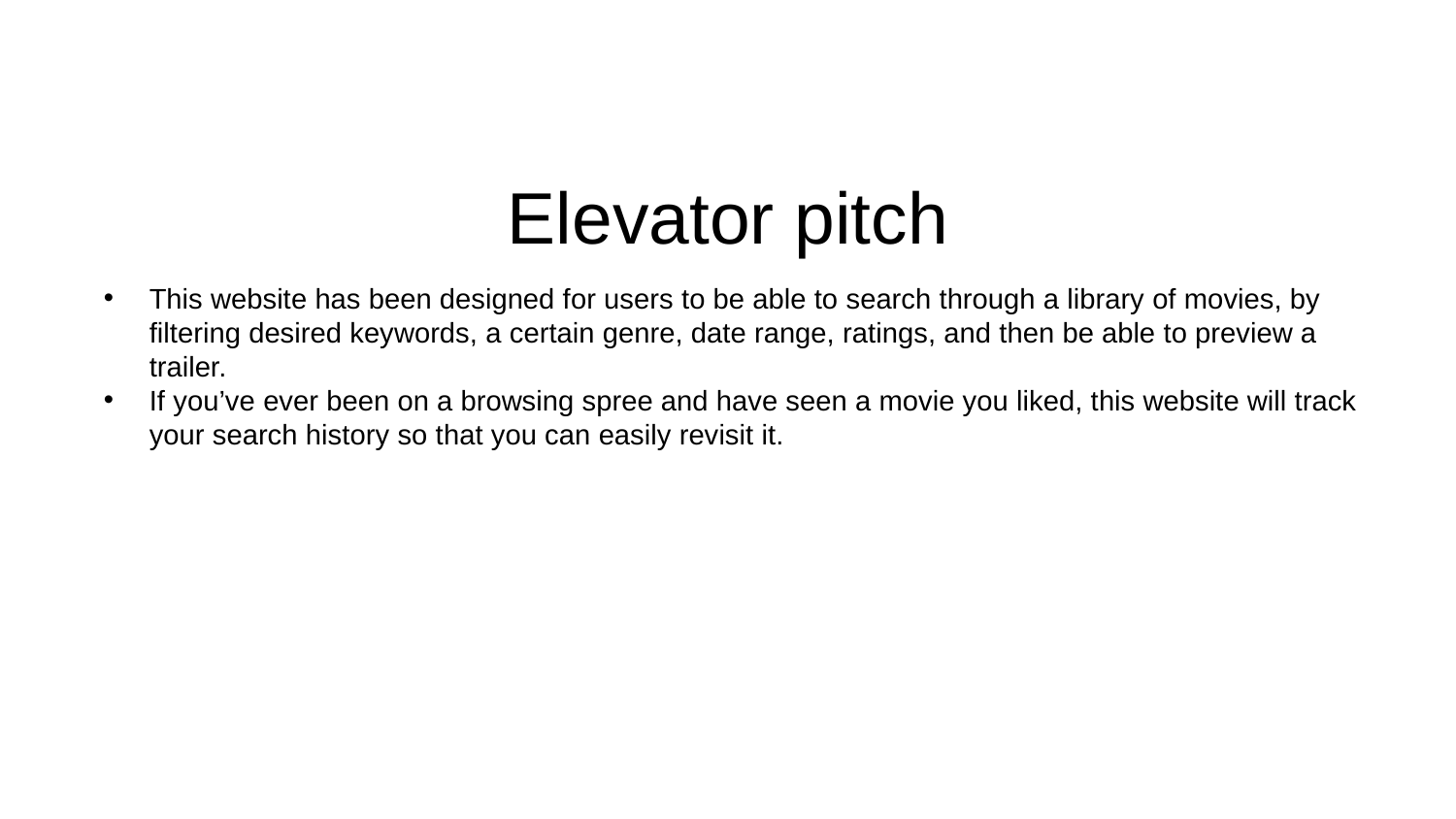

# Elevator pitch
This website has been designed for users to be able to search through a library of movies, by filtering desired keywords, a certain genre, date range, ratings, and then be able to preview a trailer.
If you’ve ever been on a browsing spree and have seen a movie you liked, this website will track your search history so that you can easily revisit it.